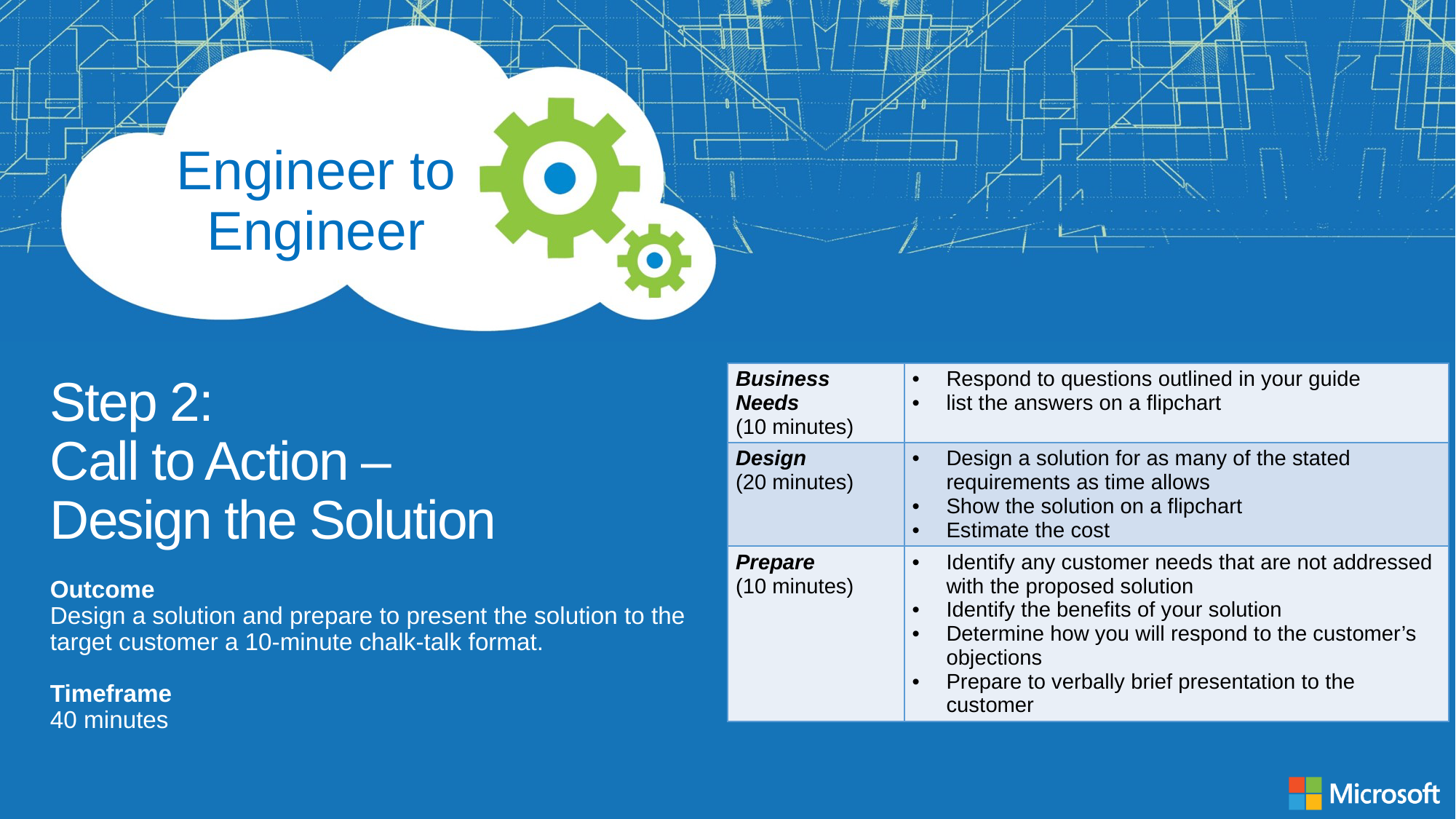

# Step 2: Call to Action – Design the Solution Outcome Design a solution and prepare to present the solution to the target customer a 10-minute chalk-talk format. Timeframe 40 minutes
| Business Needs (10 minutes) | Respond to questions outlined in your guide list the answers on a flipchart |
| --- | --- |
| Design (20 minutes) | Design a solution for as many of the stated requirements as time allows Show the solution on a flipchart Estimate the cost |
| Prepare (10 minutes) | Identify any customer needs that are not addressed with the proposed solution Identify the benefits of your solution Determine how you will respond to the customer’s objections Prepare to verbally brief presentation to the customer |